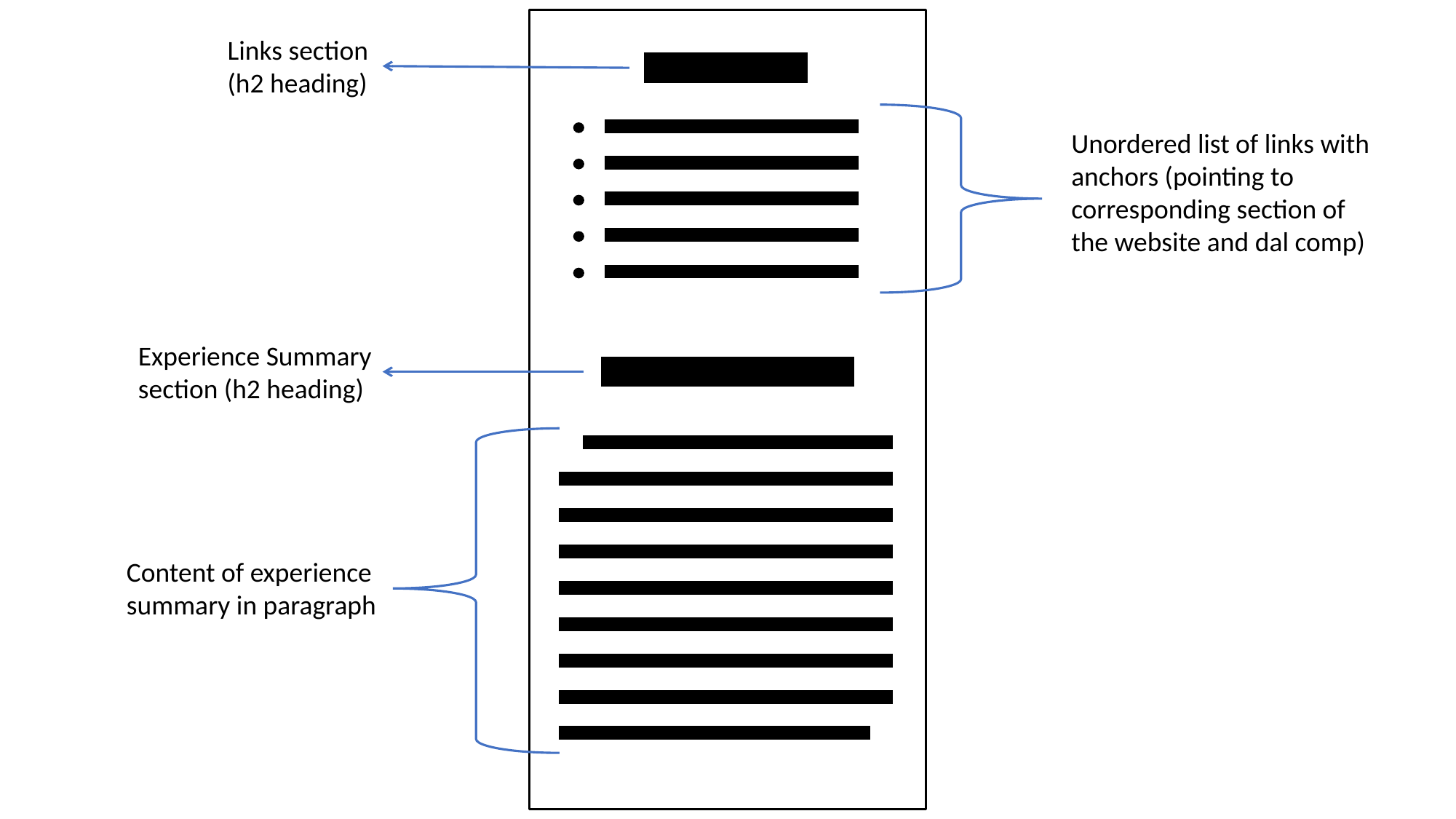

Links section (h2 heading)

Unordered list of links with anchors (pointing to corresponding section of the website and dal comp)

Experience Summary section (h2 heading)

Content of experience summary in paragraph